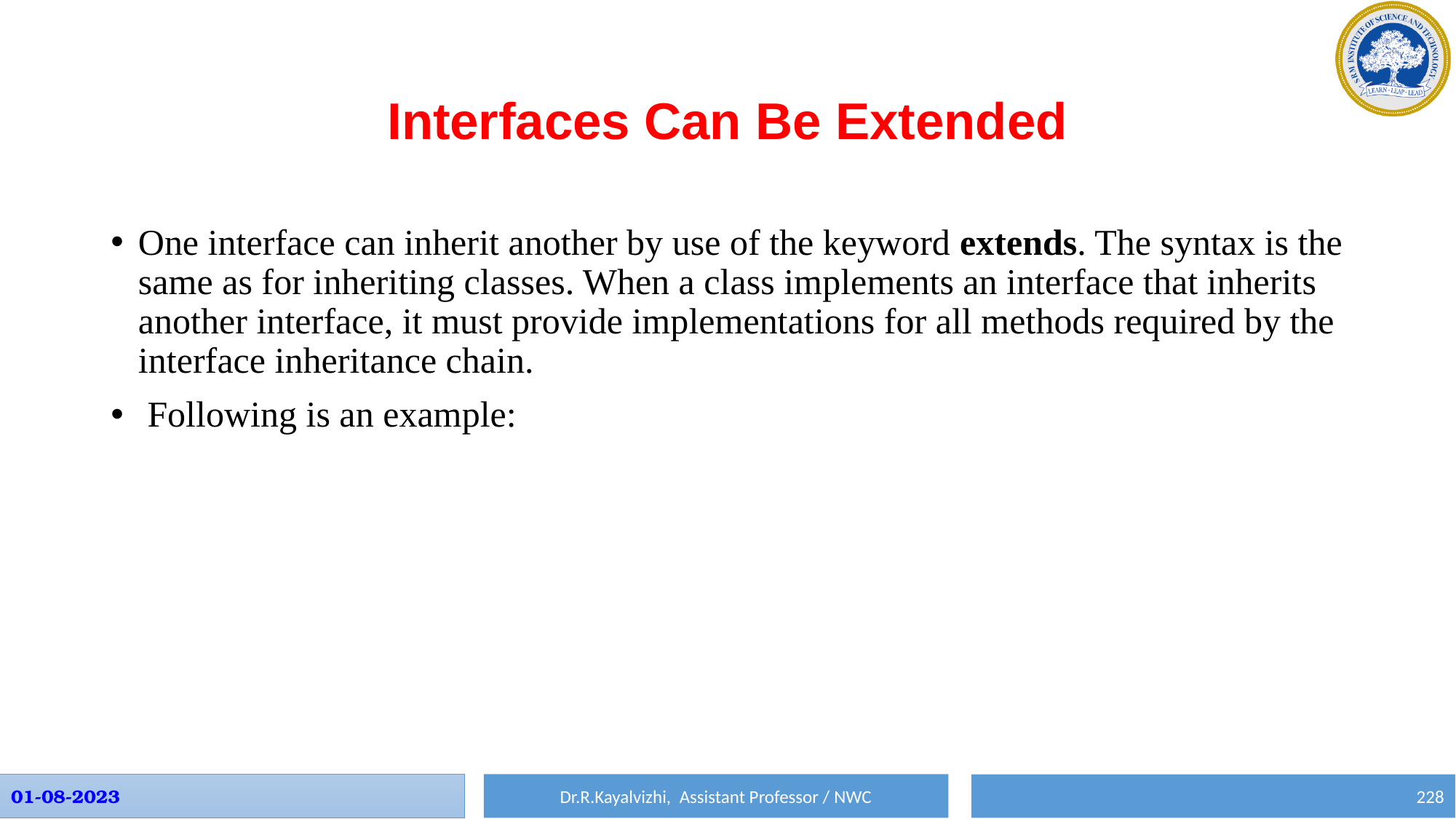

# Interfaces Can Be Extended
One interface can inherit another by use of the keyword extends. The syntax is the same as for inheriting classes. When a class implements an interface that inherits another interface, it must provide implementations for all methods required by the interface inheritance chain.
 Following is an example:
Dr.R.Kayalvizhi,  Assistant Professor / NWC
01-08-2023
228